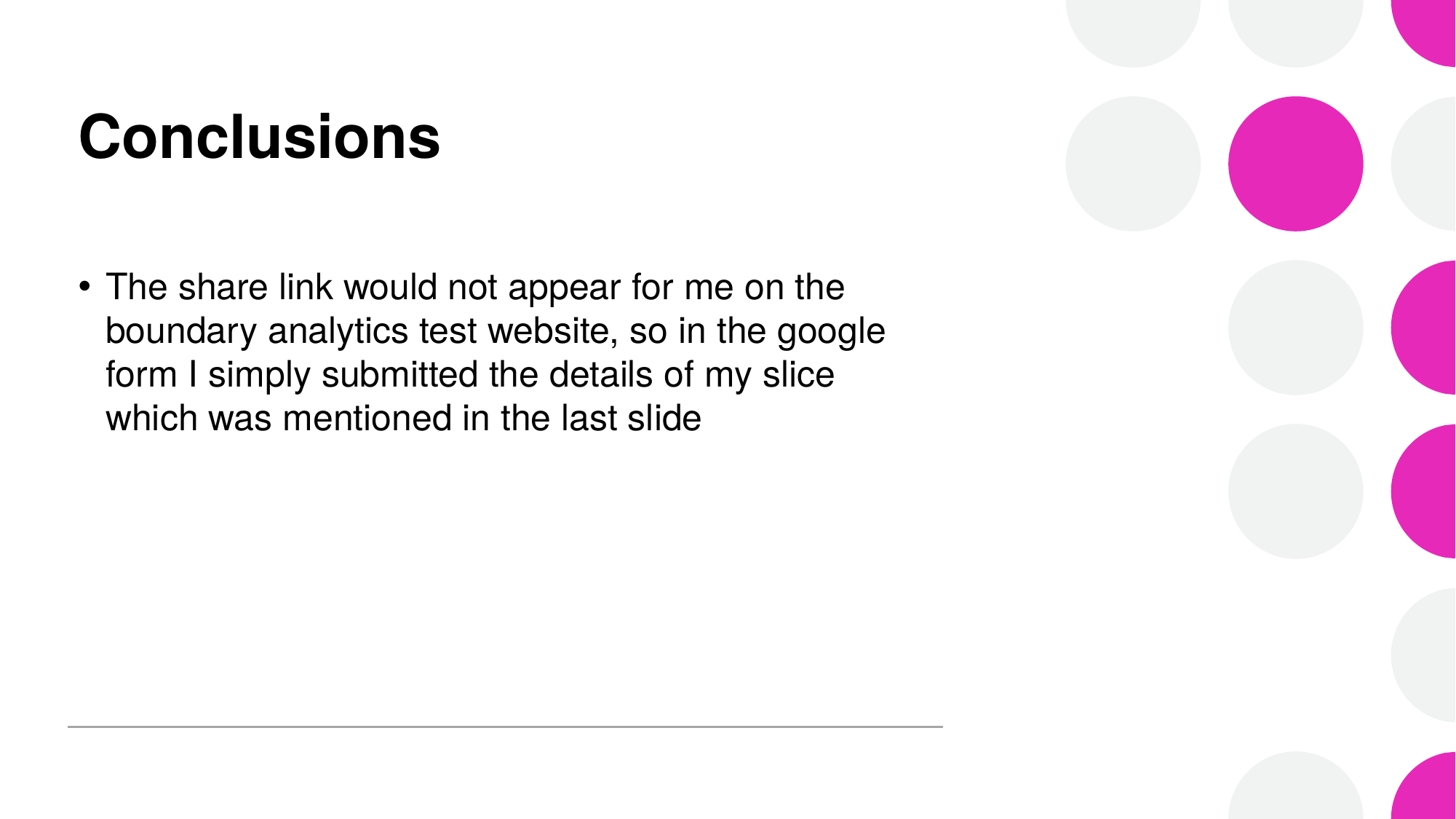

# Conclusions
The share link would not appear for me on the boundary analytics test website, so in the google form I simply submitted the details of my slice which was mentioned in the last slide